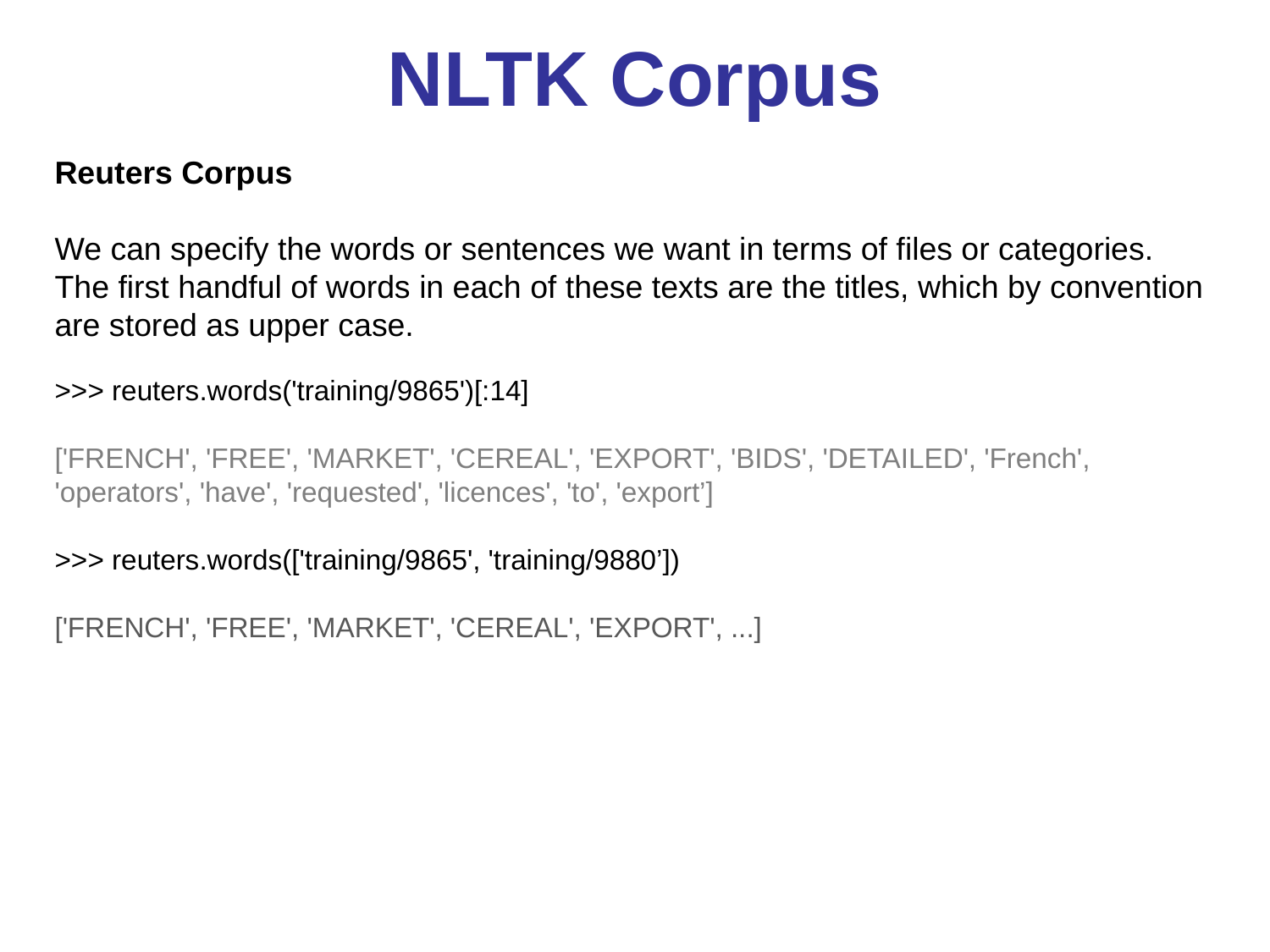

# NLTK Corpus
Reuters Corpus

We can specify the words or sentences we want in terms of files or categories. The first handful of words in each of these texts are the titles, which by convention are stored as upper case.

>>> reuters.words('training/9865')[:14]

['FRENCH', 'FREE', 'MARKET', 'CEREAL', 'EXPORT', 'BIDS', 'DETAILED', 'French', 'operators', 'have', 'requested', 'licences', 'to', 'export’]

>>> reuters.words(['training/9865', 'training/9880’])

['FRENCH', 'FREE', 'MARKET', 'CEREAL', 'EXPORT', ...]